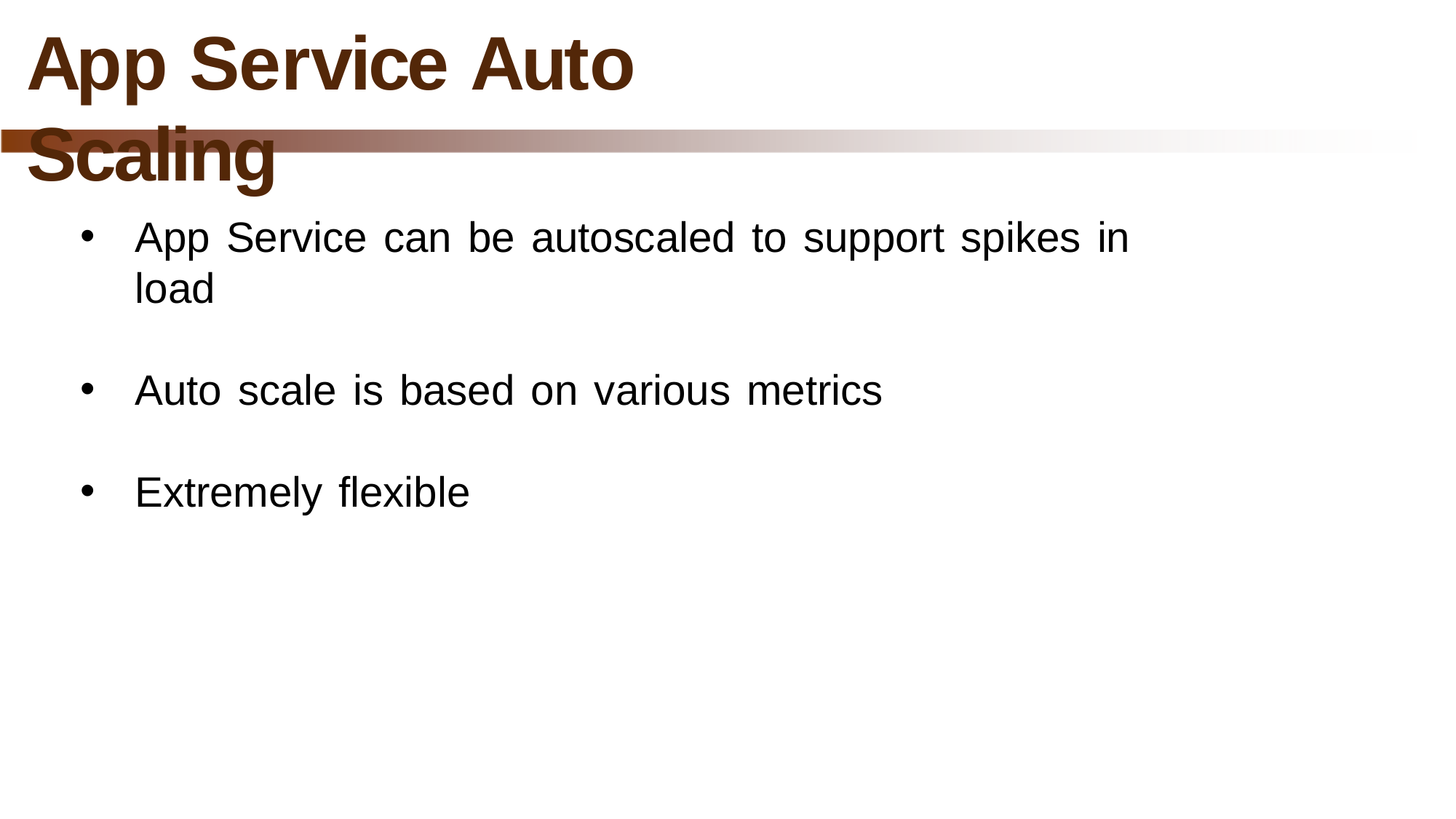

# App Service Auto Scaling
App Service can be autoscaled to support spikes in load

Auto scale is based on various metrics

Extremely flexible